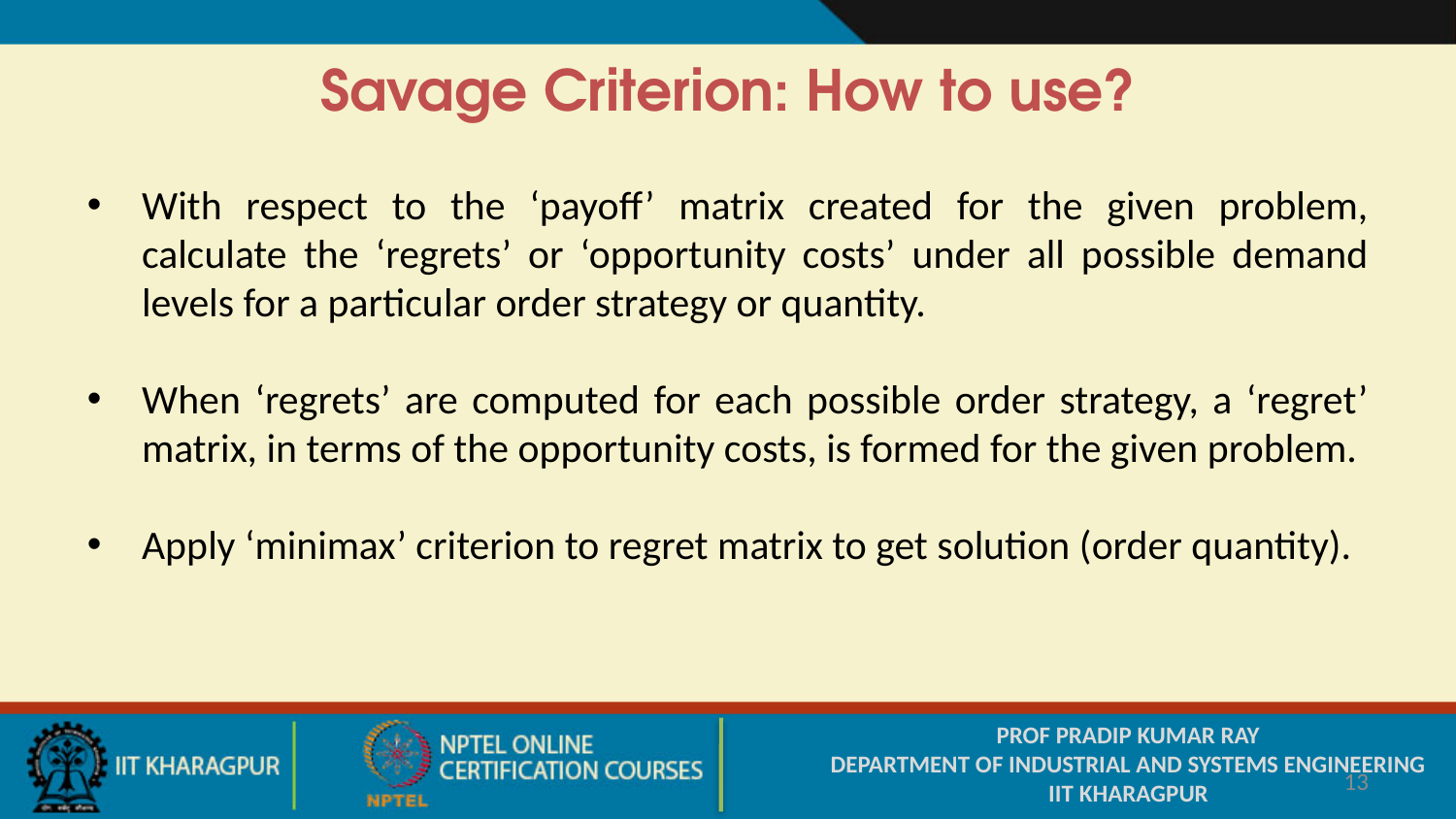

Savage Criterion: How to use?
With respect to the ‘payoff’ matrix created for the given problem, calculate the ‘regrets’ or ‘opportunity costs’ under all possible demand levels for a particular order strategy or quantity.

When ‘regrets’ are computed for each possible order strategy, a ‘regret’ matrix, in terms of the opportunity costs, is formed for the given problem.

Apply ‘minimax’ criterion to regret matrix to get solution (order quantity).
PROF PRADIP KUMAR RAY
DEPARTMENT OF INDUSTRIAL AND SYSTEMS ENGINEERING
IIT KHARAGPUR
13